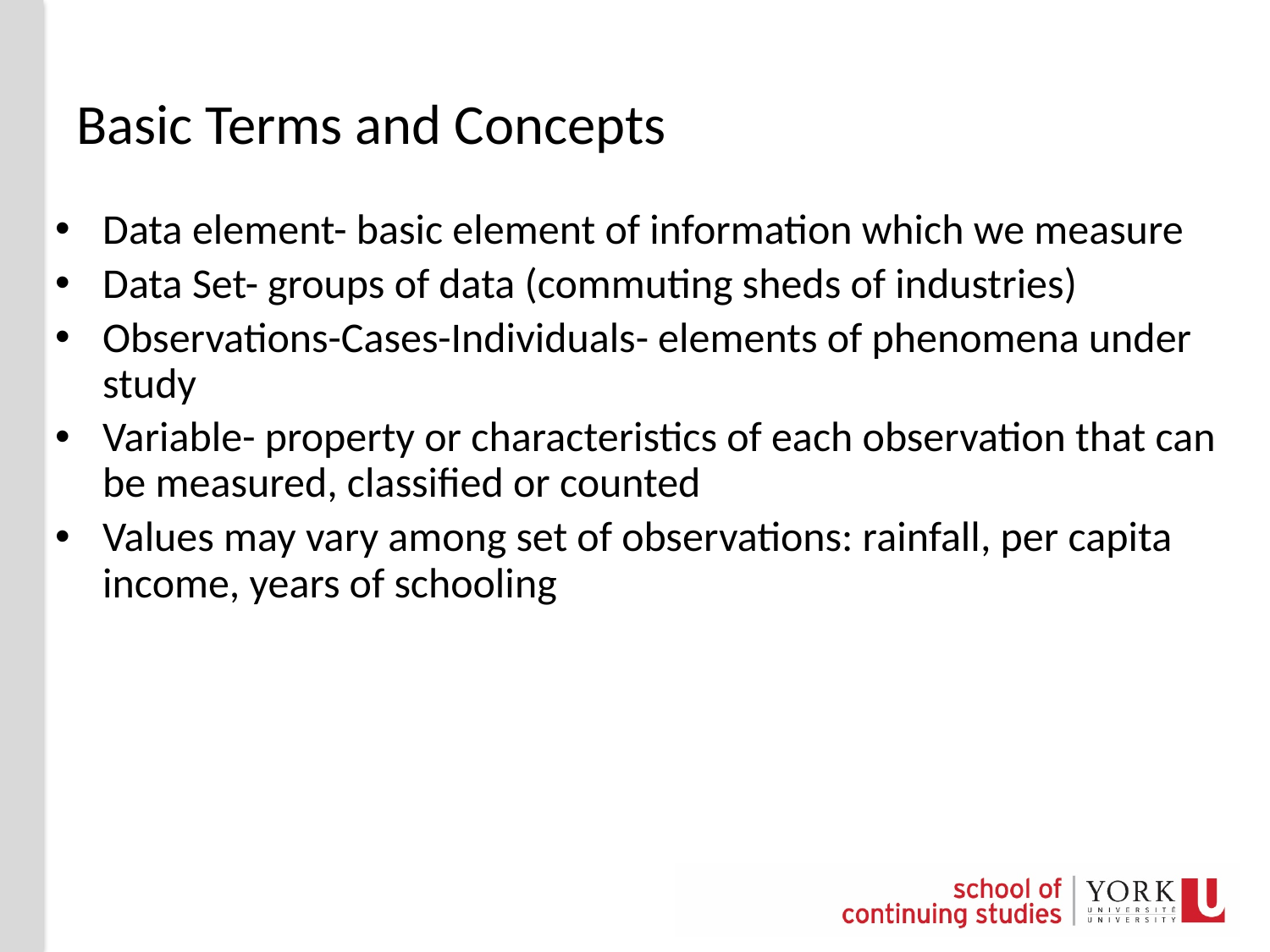

# Basic Terms and Concepts
Data element- basic element of information which we measure
Data Set- groups of data (commuting sheds of industries)
Observations-Cases-Individuals- elements of phenomena under study
Variable- property or characteristics of each observation that can be measured, classified or counted
Values may vary among set of observations: rainfall, per capita income, years of schooling